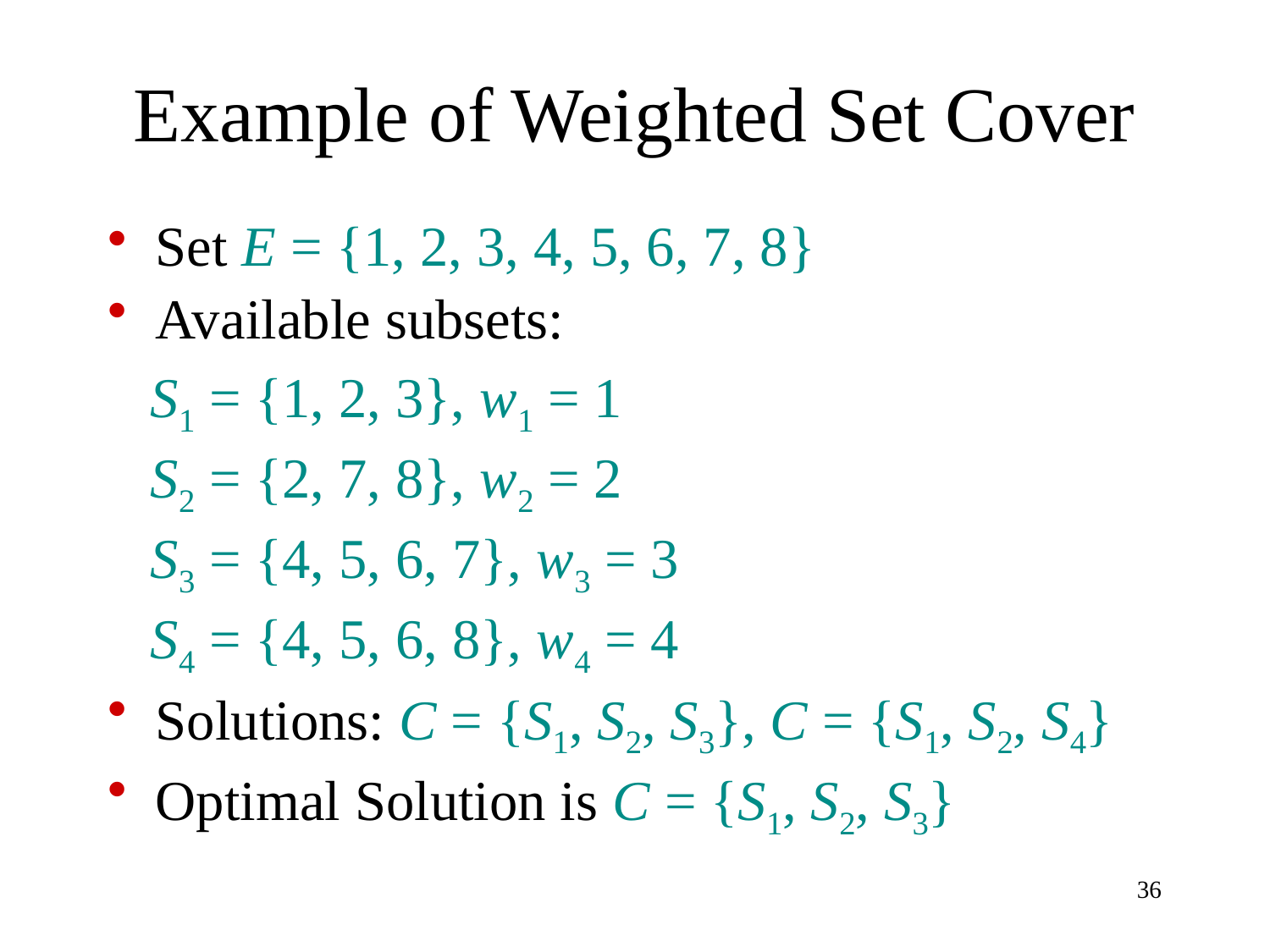

# Example of Weighted Set Cover
Set E = {1, 2, 3, 4, 5, 6, 7, 8}
Available subsets:
   S1 = {1, 2, 3}, w1 = 1
   S2 = {2, 7, 8}, w2 = 2
   S3 = {4, 5, 6, 7}, w3 = 3
   S4 = {4, 5, 6, 8}, w4 = 4
Solutions: C = {S1, S2, S3}, C = {S1, S2, S4}
Optimal Solution is C = {S1, S2, S3}
36